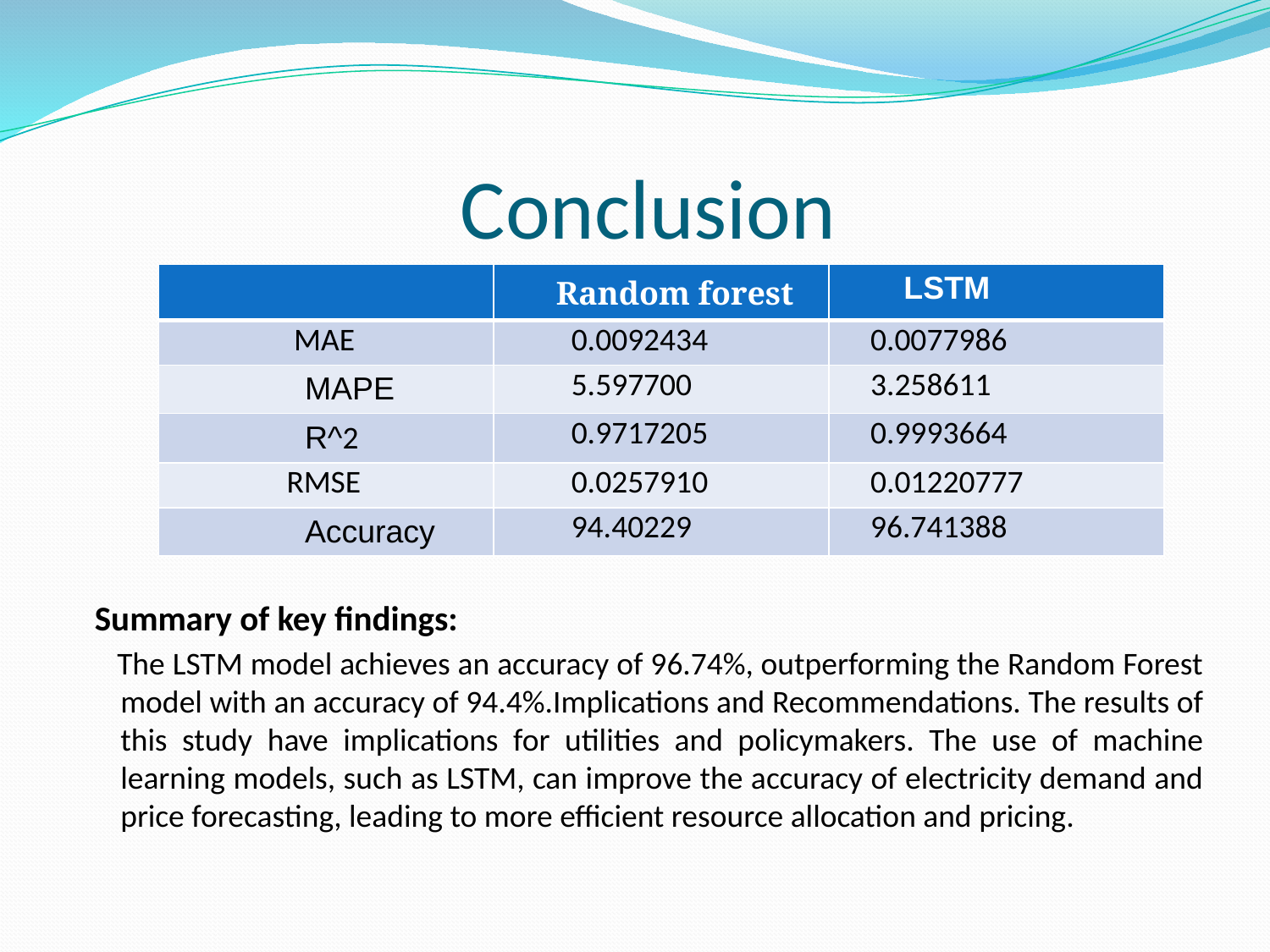

# Conclusion

 Summary of key findings:
    The LSTM model achieves an accuracy of 96.74%, outperforming the Random Forest model with an accuracy of 94.4%.Implications and Recommendations. The results of this study have implications for utilities and policymakers. The use of machine learning models, such as LSTM, can improve the accuracy of electricity demand and price forecasting, leading to more efficient resource allocation and pricing.
|  | Random forest | LSTM |
| --- | --- | --- |
| MAE | 0.0092434 | 0.0077986 |
| MAPE | 5.597700 | 3.258611 |
| R^2 | 0.9717205 | 0.9993664 |
| RMSE | 0.0257910 | 0.01220777 |
| Accuracy | 94.40229 | 96.741388 |